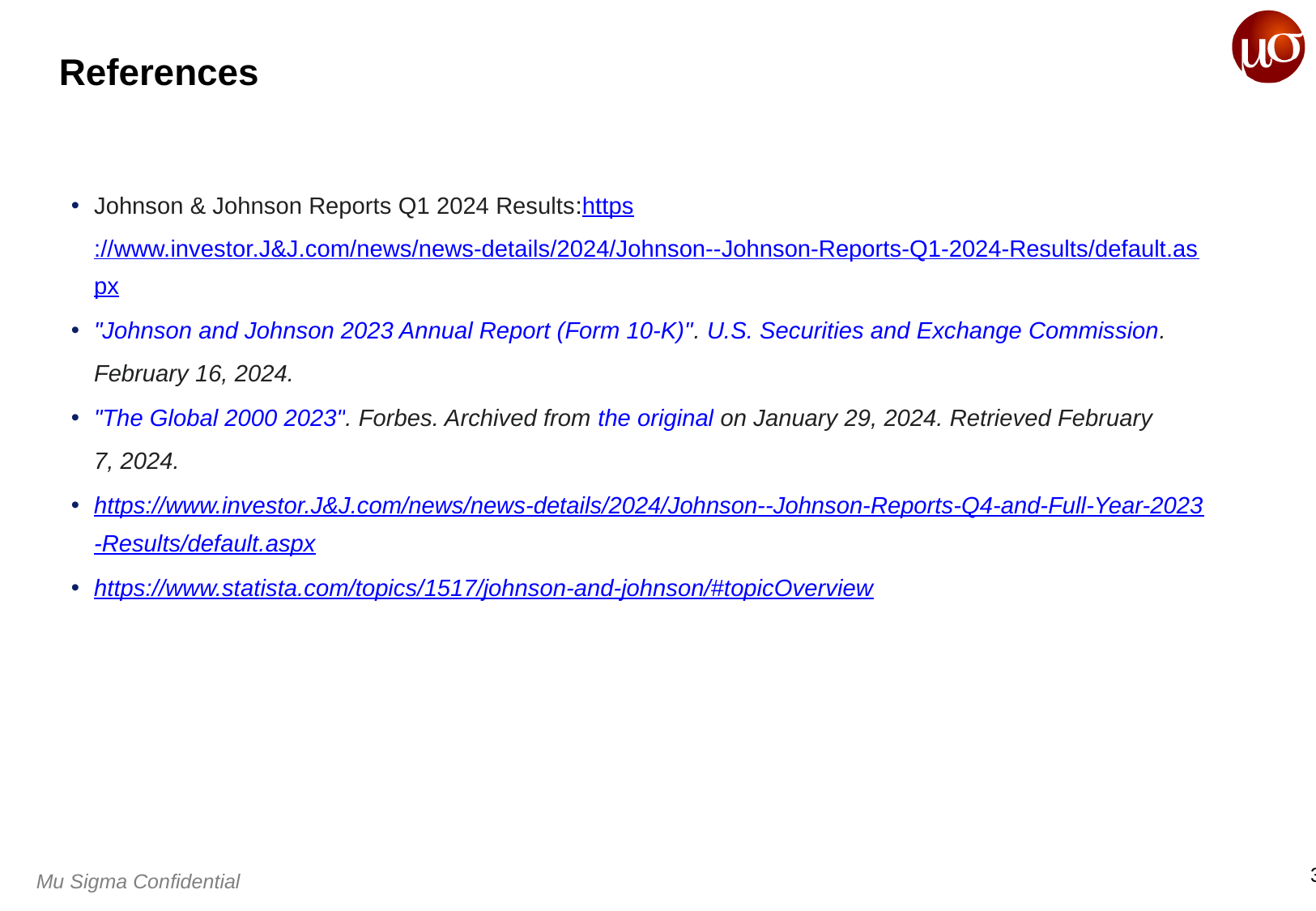

References
Johnson & Johnson Reports Q1 2024 Results:https://www.investor.J&J.com/news/news-details/2024/Johnson--Johnson-Reports-Q1-2024-Results/default.aspx
"Johnson and Johnson 2023 Annual Report (Form 10-K)". U.S. Securities and Exchange Commission. February 16, 2024.
"The Global 2000 2023". Forbes. Archived from the original on January 29, 2024. Retrieved February 7, 2024.
https://www.investor.J&J.com/news/news-details/2024/Johnson--Johnson-Reports-Q4-and-Full-Year-2023-Results/default.aspx
https://www.statista.com/topics/1517/johnson-and-johnson/#topicOverview